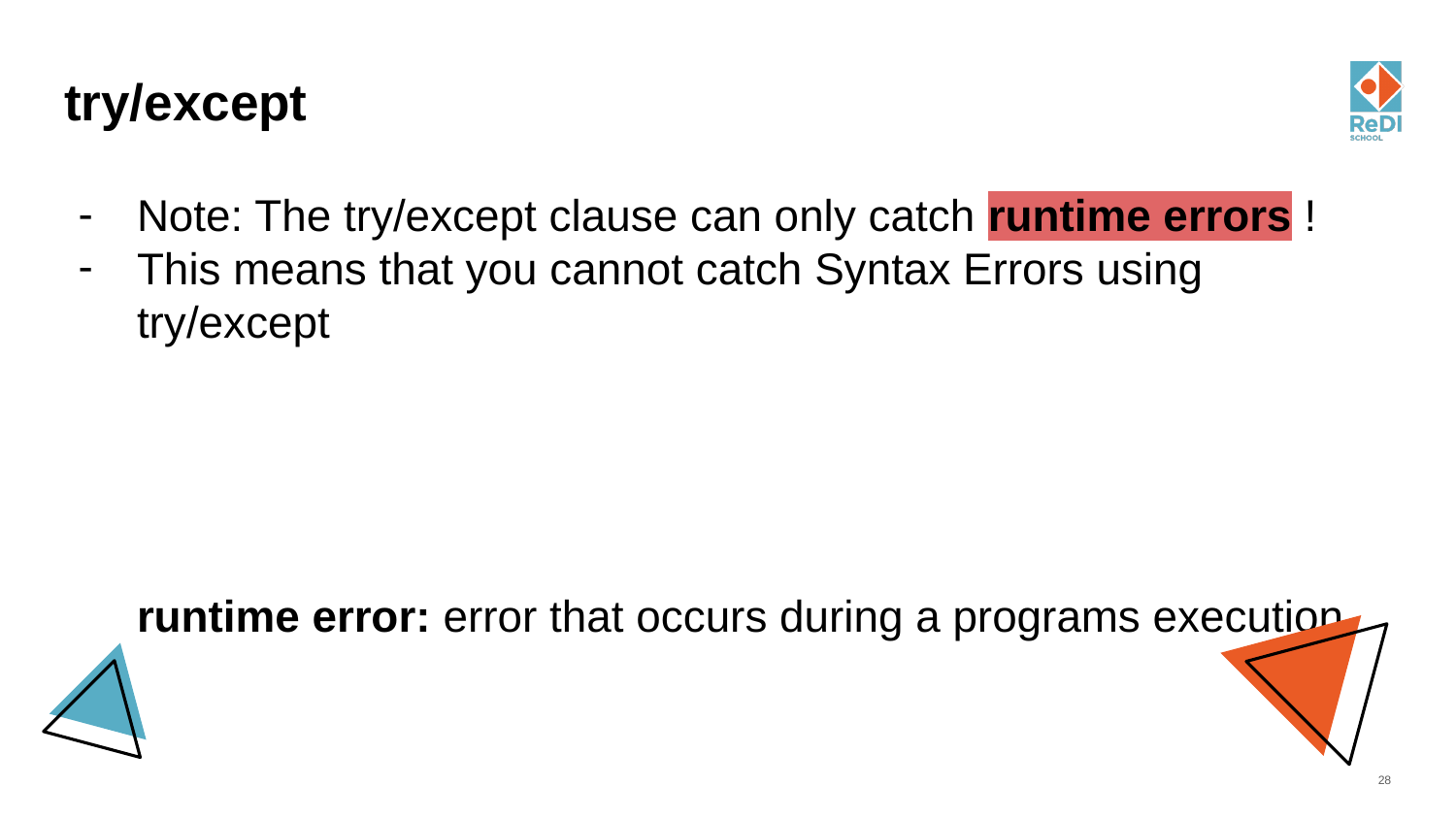

# try/except
Note: The try/except clause can only catch runtime errors !
This means that you cannot catch Syntax Errors using try/except

runtime error: error that occurs during a programs execution

28